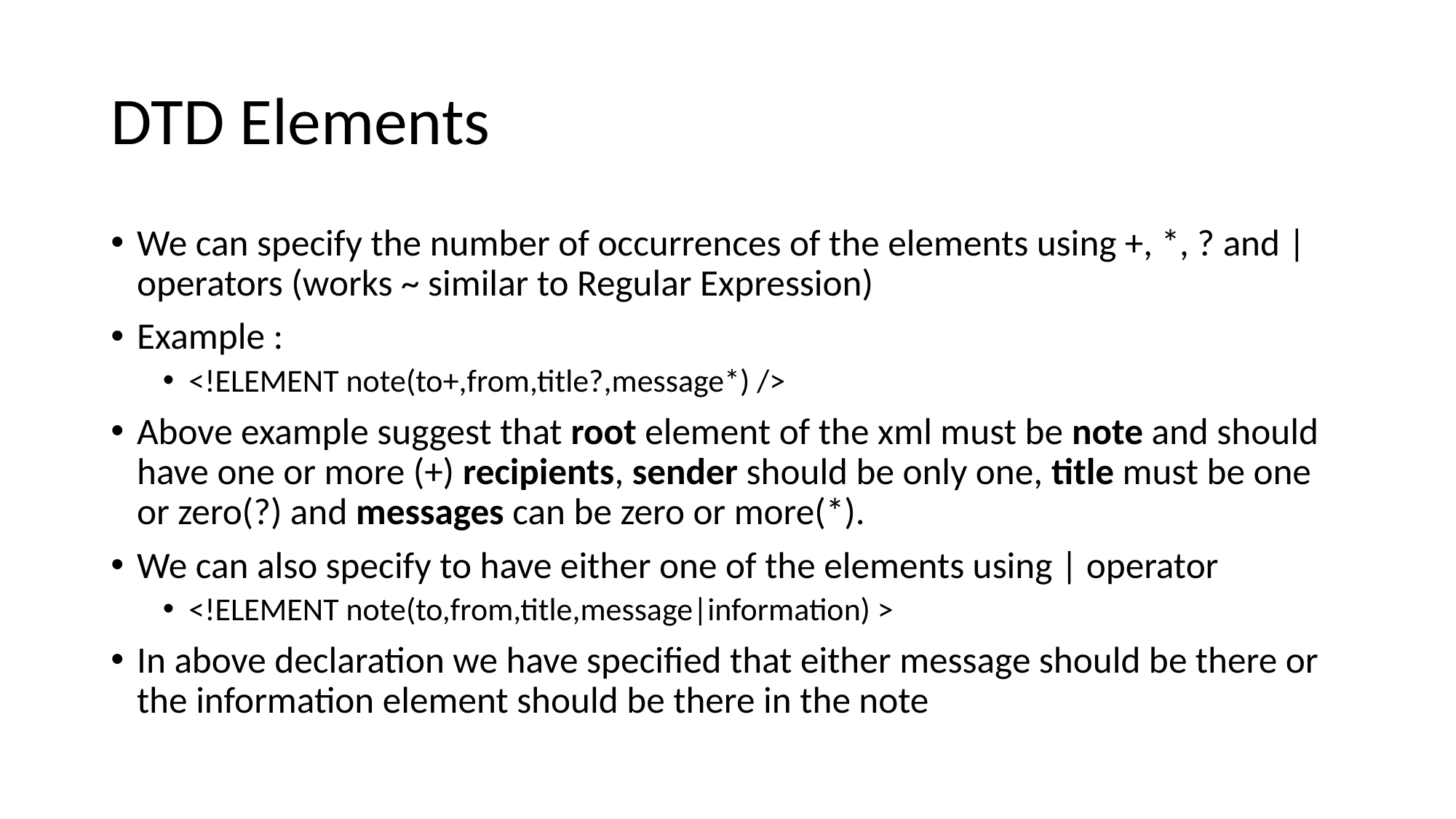

# DTD Elements
We can specify the number of occurrences of the elements using +, *, ? and | operators (works ~ similar to Regular Expression)
Example :
<!ELEMENT note(to+,from,title?,message*) />
Above example suggest that root element of the xml must be note and should have one or more (+) recipients, sender should be only one, title must be one or zero(?) and messages can be zero or more(*).
We can also specify to have either one of the elements using | operator
<!ELEMENT note(to,from,title,message|information) >
In above declaration we have specified that either message should be there or the information element should be there in the note